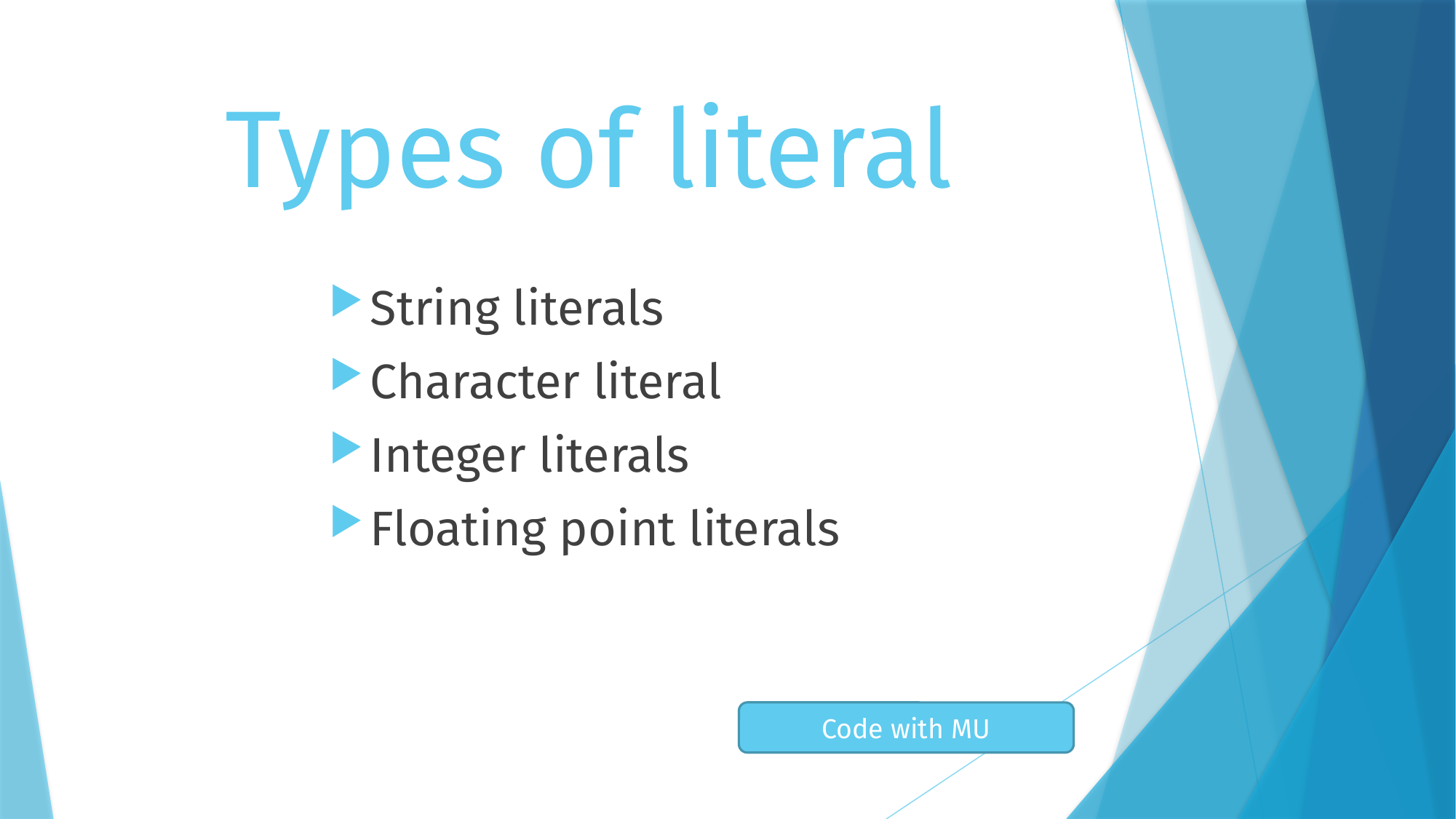

# Types of literal
String literals
Character literal
Integer literals
Floating point literals
Code with MU